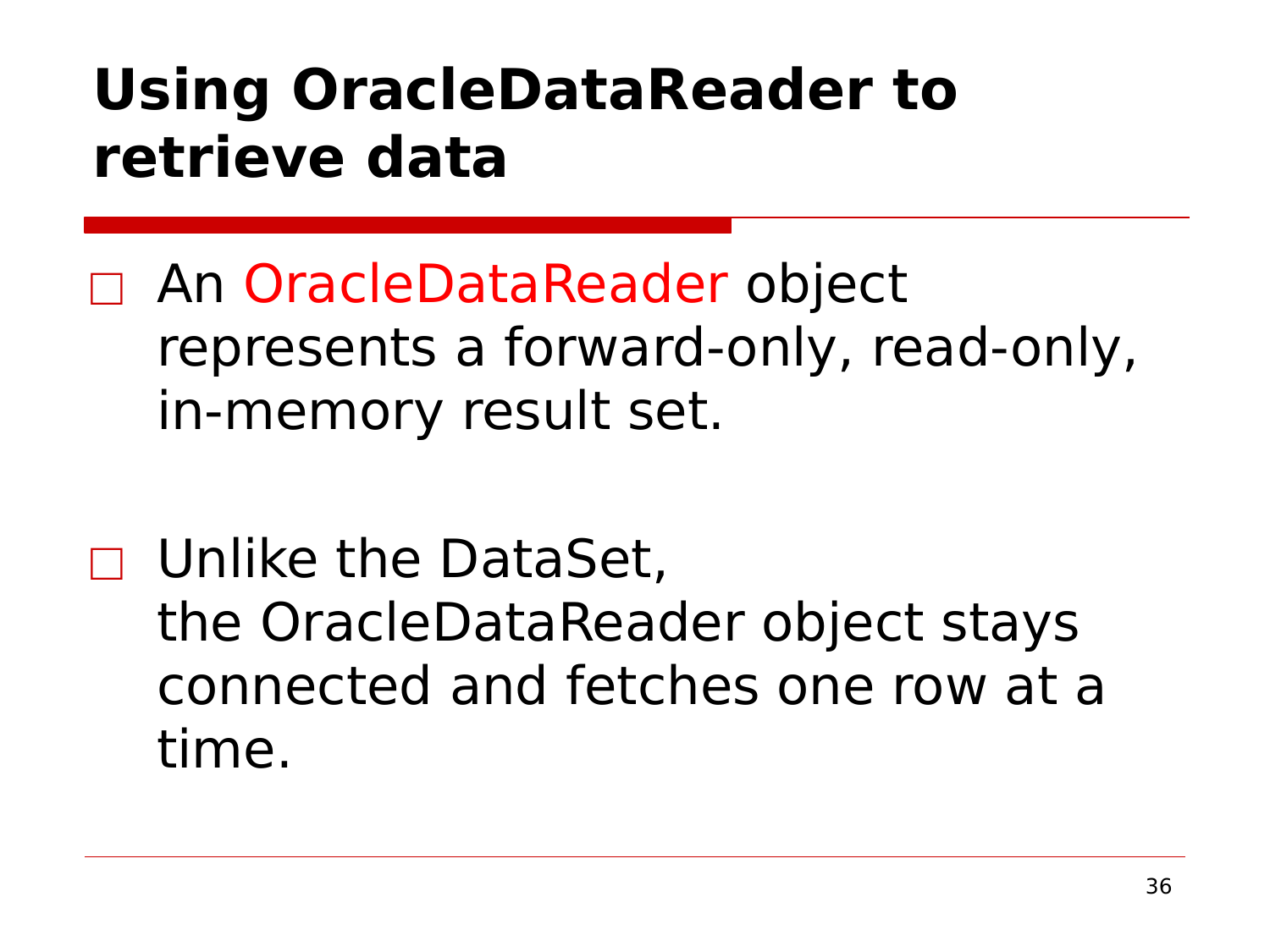

# Using OracleDataReader to retrieve data
An OracleDataReader object represents a forward-only, read-only, in-memory result set.

Unlike the DataSet, the OracleDataReader object stays connected and fetches one row at a time.
36